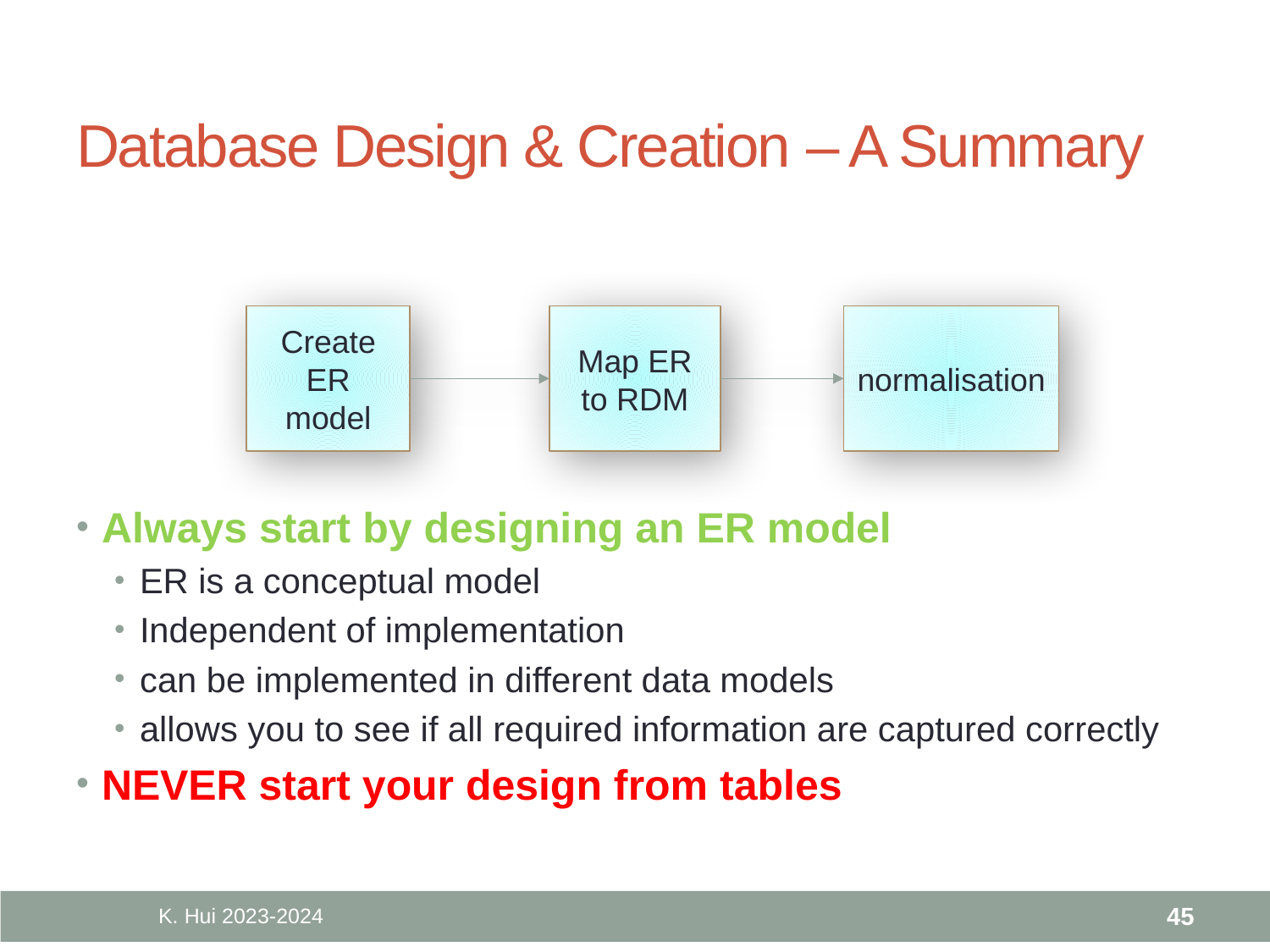

# Database Design & Creation – A Summary
normalisation
Map ER to RDM
Create ER model
Always start by designing an ER model
ER is a conceptual model
Independent of implementation
can be implemented in different data models
allows you to see if all required information are captured correctly
NEVER start your design from tables
K. Hui 2023-2024
45